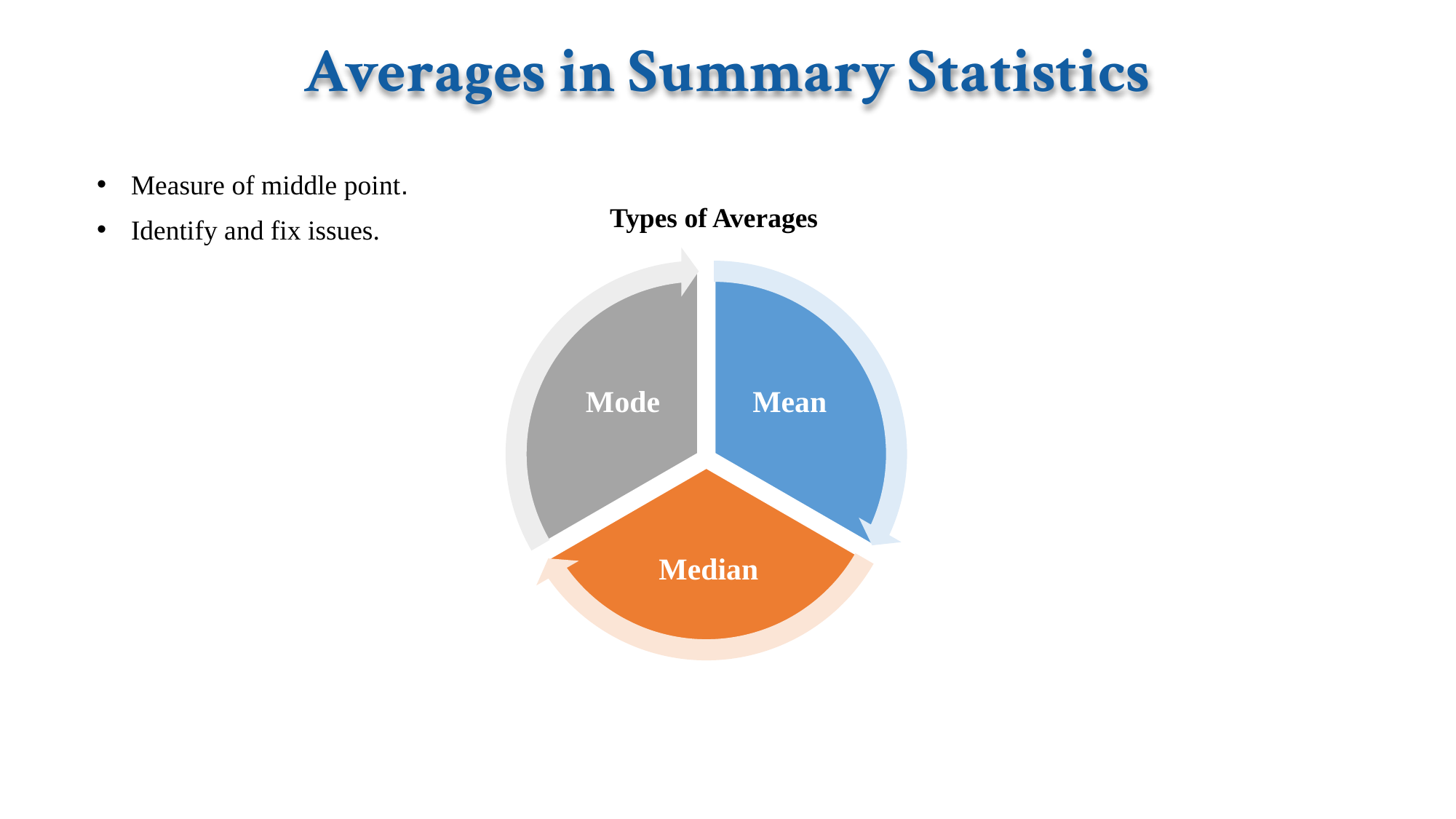

# Averages in Summary Statistics
Measure of middle point.
Identify and fix issues.
Types of Averages

Mode

Mean

Median